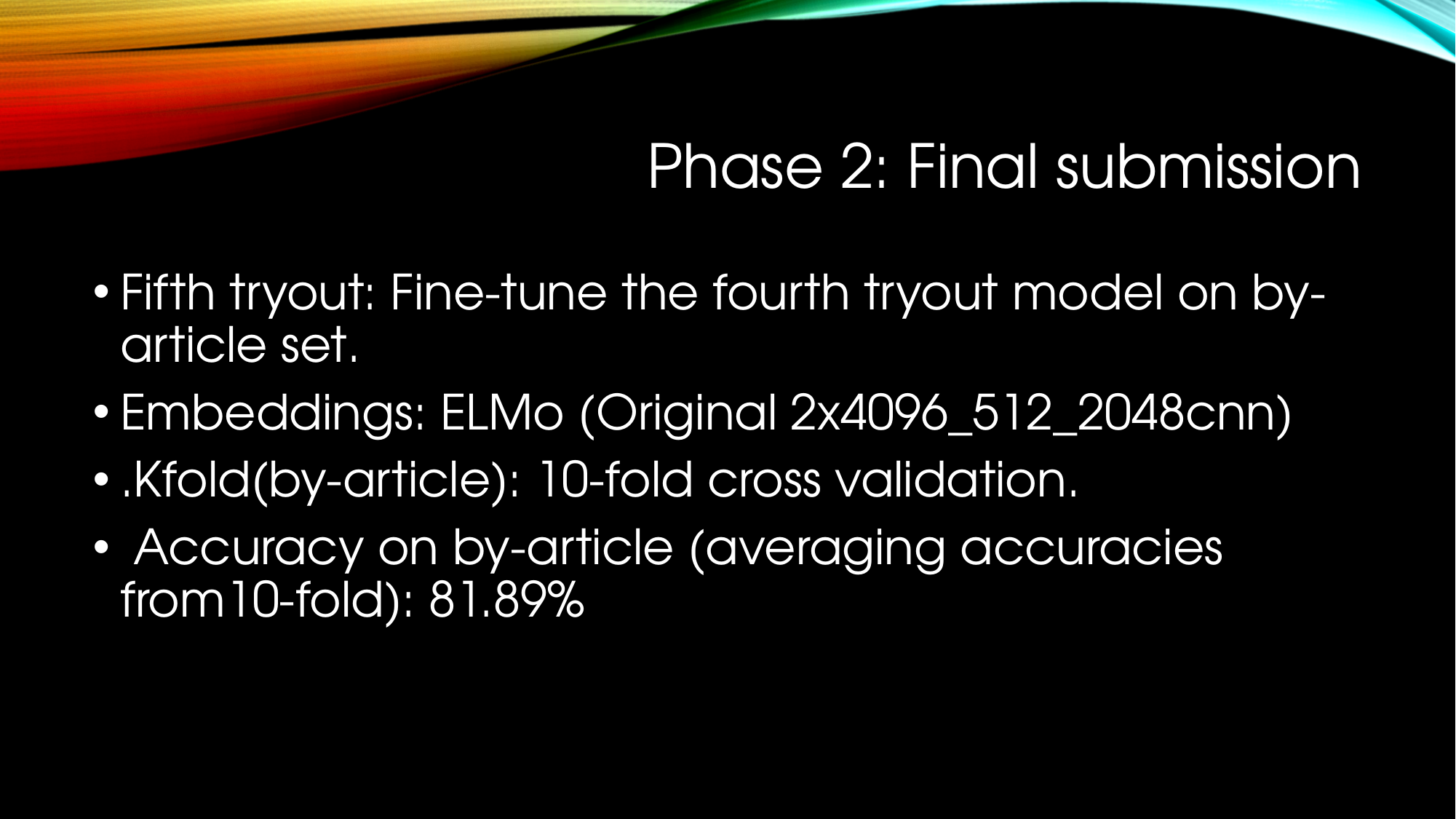

# Phase 2: Final submission
Fifth tryout: Fine-tune the fourth tryout model on by-article set.
Embeddings: ELMo (Original 2x4096_512_2048cnn)
.Kfold(by-article): 10-fold cross validation.
 Accuracy on by-article (averaging accuracies from10-fold): 81.89%